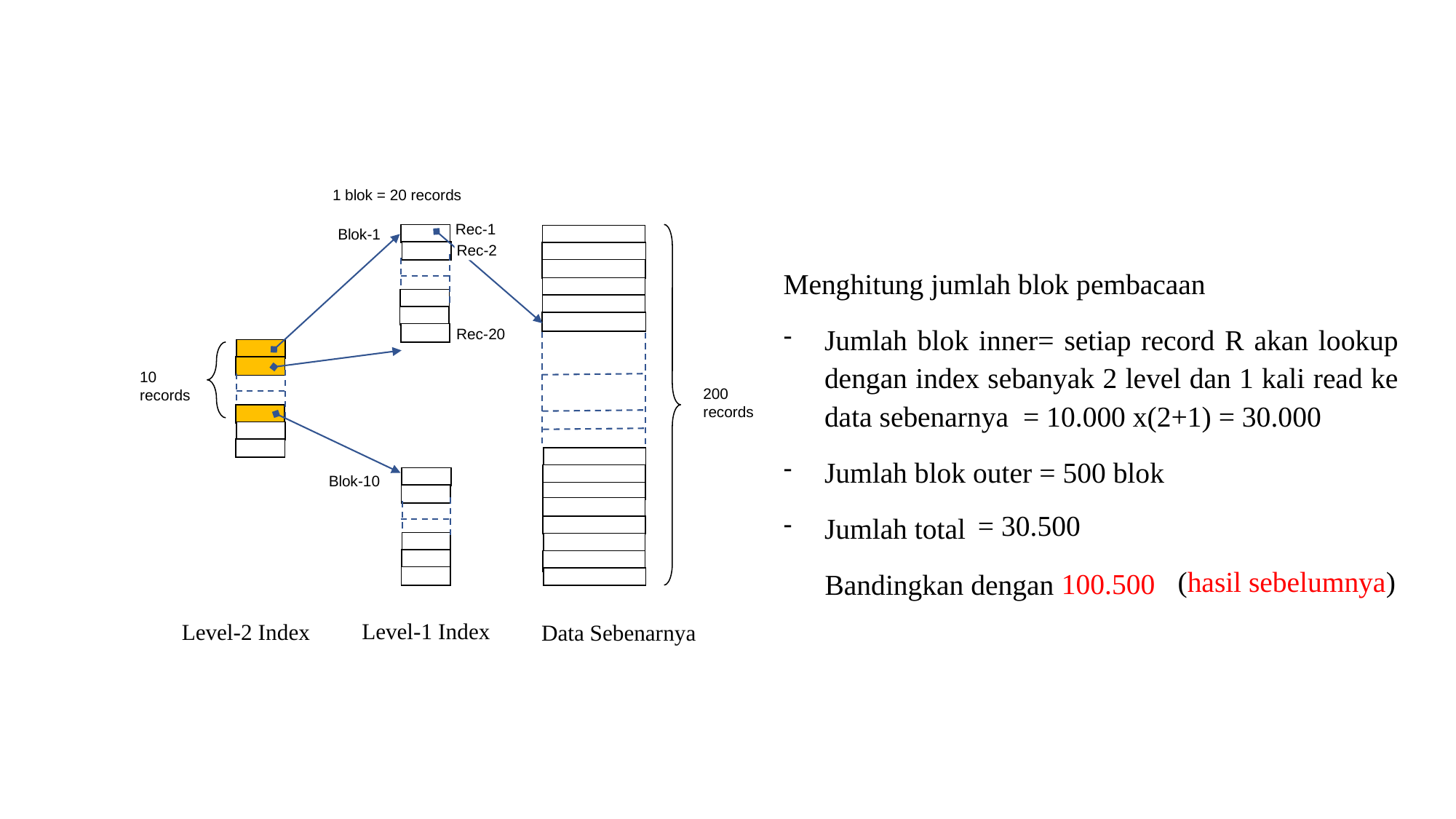

#
1 blok = 20 records
Rec-1
Blok-1

Rec-2
Menghitung jumlah blok pembacaan
Jumlah blok inner= setiap record R akan lookup dengan index sebanyak 2 level dan 1 kali read ke data sebenarnya  = 10.000 x(2+1) = 30.000
Jumlah blok outer = 500 blok
Jumlah total
	Bandingkan dengan
Rec-20

10 records
200 records

Blok-10

= 30.500
(hasil sebelumnya)
100.500
Level-1 Index
Level-2 Index
Data Sebenarnya